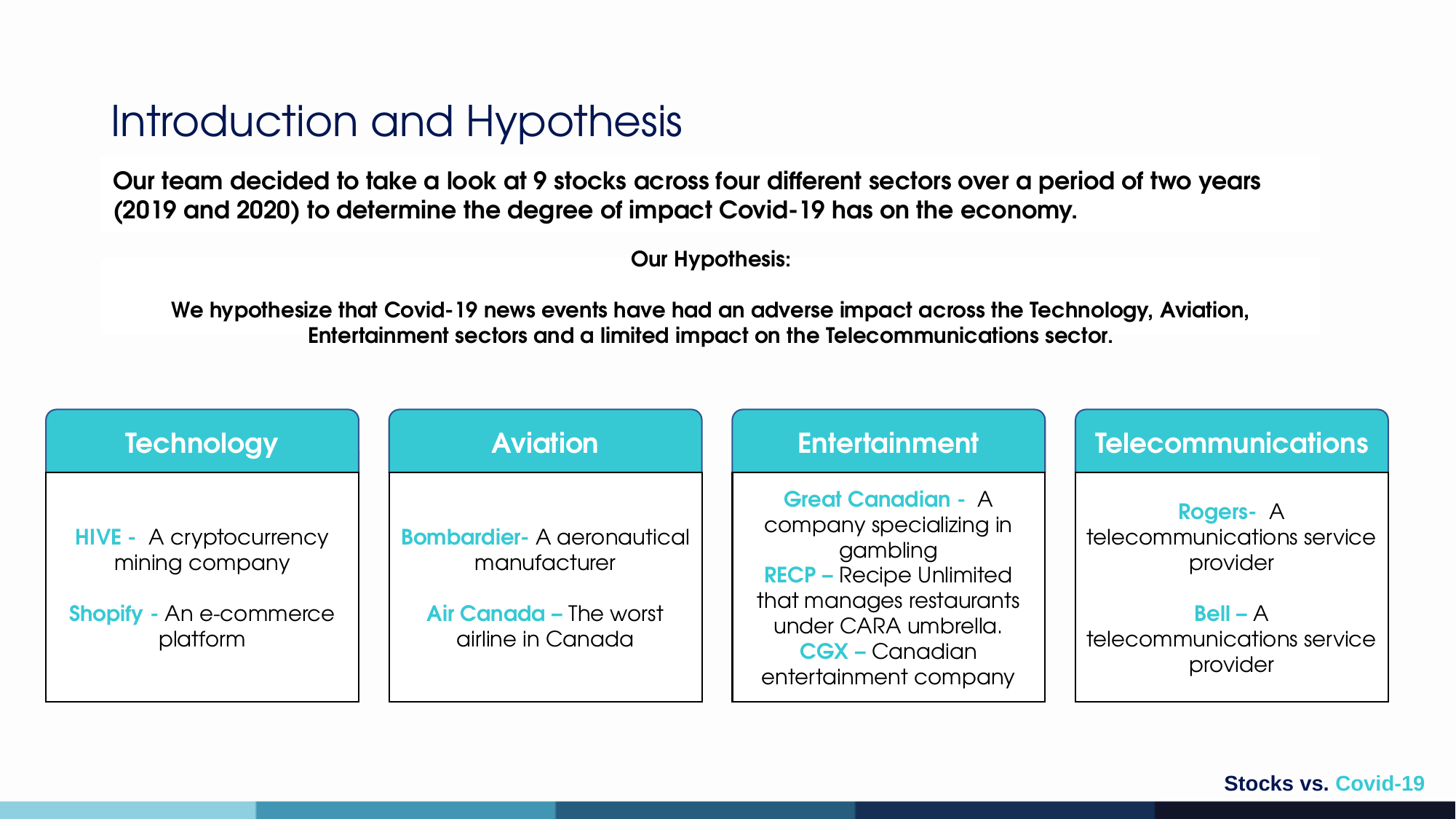

# Introduction and Hypothesis
Our team decided to take a look at 9 stocks across four different sectors over a period of two years (2019 and 2020) to determine the degree of impact Covid-19 has on the economy.
Our Hypothesis:

We hypothesize that Covid-19 news events have had an adverse impact across the Technology, Aviation, Entertainment sectors and a limited impact on the Telecommunications sector.
Technology
HIVE -  A cryptocurrency mining company

Shopify - An e-commerce platform
Aviation
Bombardier- A aeronautical manufacturer

Air Canada – The worst airline in Canada
Entertainment
Great Canadian -  A company specializing in gambling
RECP – Recipe Unlimited that manages restaurants under CARA umbrella.
CGX – Canadian entertainment company
Telecommunications
Rogers-  A telecommunications service provider

Bell – A telecommunications service provider